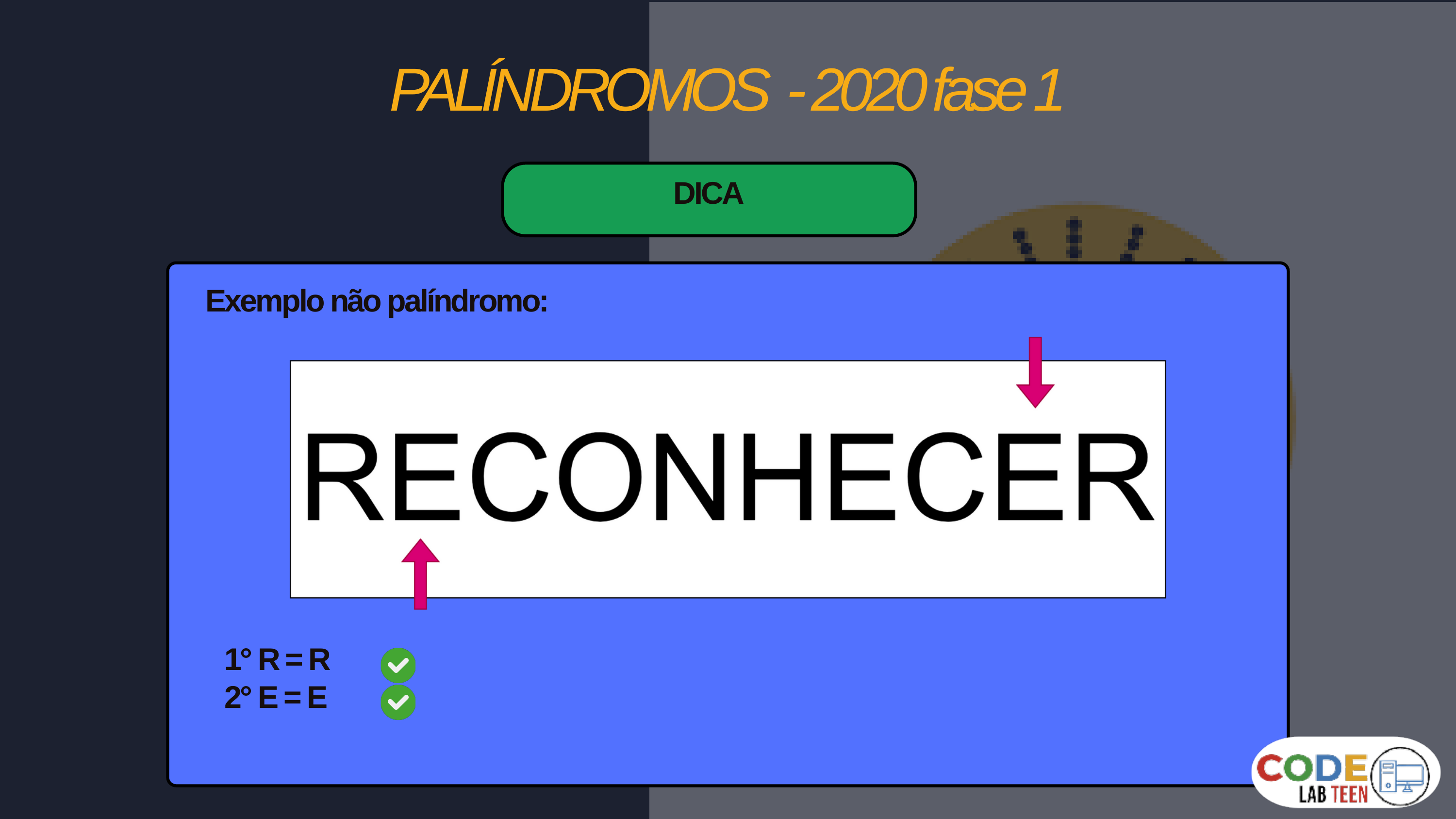

PALÍNDROMOS  - 2020 fase 1

DICA

Exemplo não palíndromo:

1° R = R
2° E = E